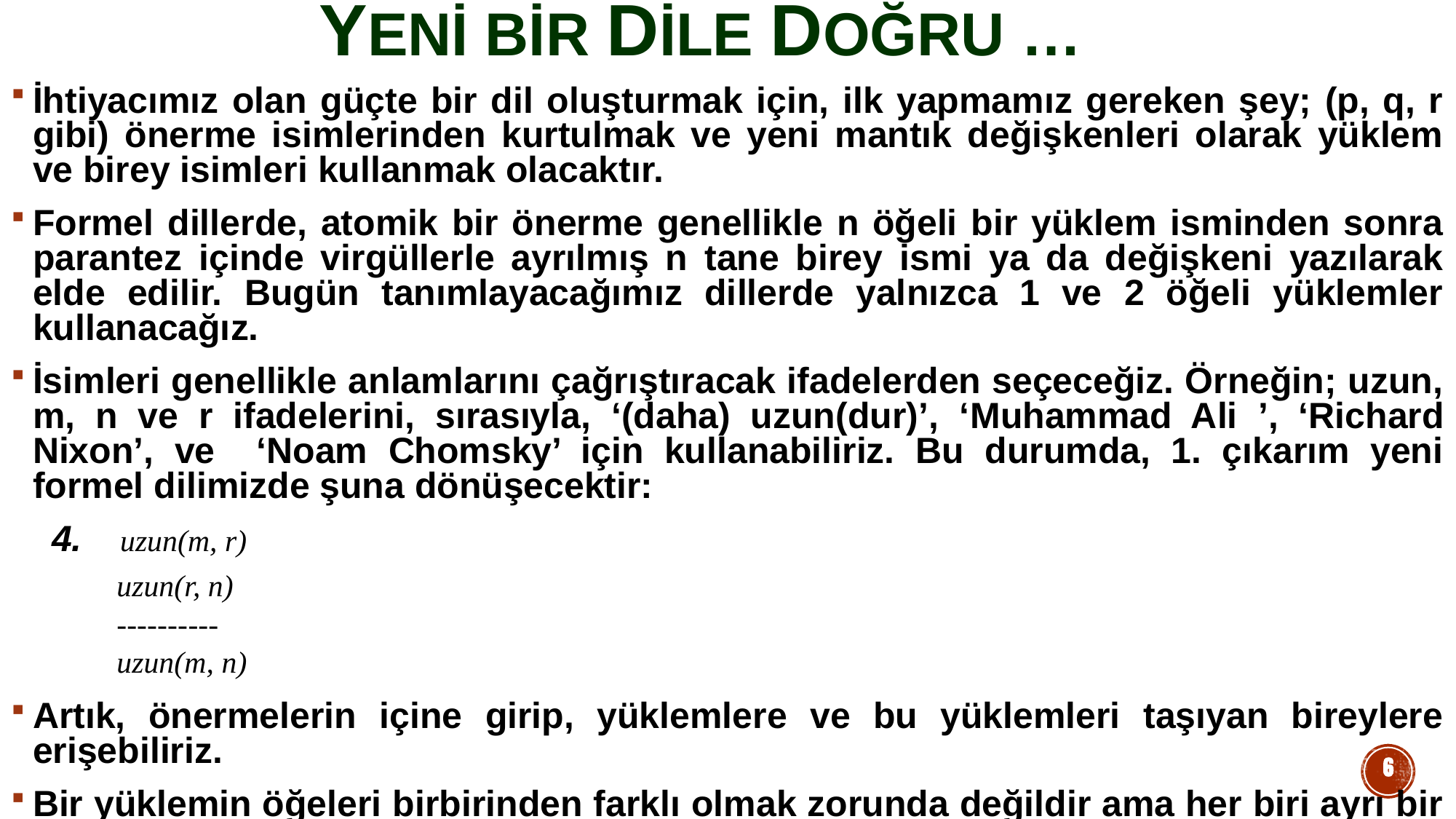

# yeni bir dile doğru …
İhtiyacımız olan güçte bir dil oluşturmak için, ilk yapmamız gereken şey; (p, q, r gibi) önerme isimlerinden kurtulmak ve yeni mantık değişkenleri olarak yüklem ve birey isimleri kullanmak olacaktır.
Formel dillerde, atomik bir önerme genellikle n öğeli bir yüklem isminden sonra parantez içinde virgüllerle ayrılmış n tane birey ismi ya da değişkeni yazılarak elde edilir. Bugün tanımlayacağımız dillerde yalnızca 1 ve 2 öğeli yüklemler kullanacağız.
İsimleri genellikle anlamlarını çağrıştıracak ifadelerden seçeceğiz. Örneğin; uzun, m, n ve r ifadelerini, sırasıyla, ‘(daha) uzun(dur)’, ‘Muhammad Ali ’, ‘Richard Nixon’, ve  ‘Noam Chomsky’ için kullanabiliriz. Bu durumda, 1. çıkarım yeni formel dilimizde şuna dönüşecektir:
    4. 	uzun(m, r)
 uzun(r, n)
 ----------
 uzun(m, n)
Artık, önermelerin içine girip, yüklemlere ve bu yüklemleri taşıyan bireylere erişebiliriz.
Bir yüklemin öğeleri birbirinden farklı olmak zorunda değildir ama her biri ayrı bir rol üstlenir.
Birçok dilde öğelerin sıralaması rollerini belirler. Tanımlayacağımız formel dillerde de böyle olacaktır.
Şimdi, adını L2 koyacağımız yüklemli bir formel dil oluşturalım.
6